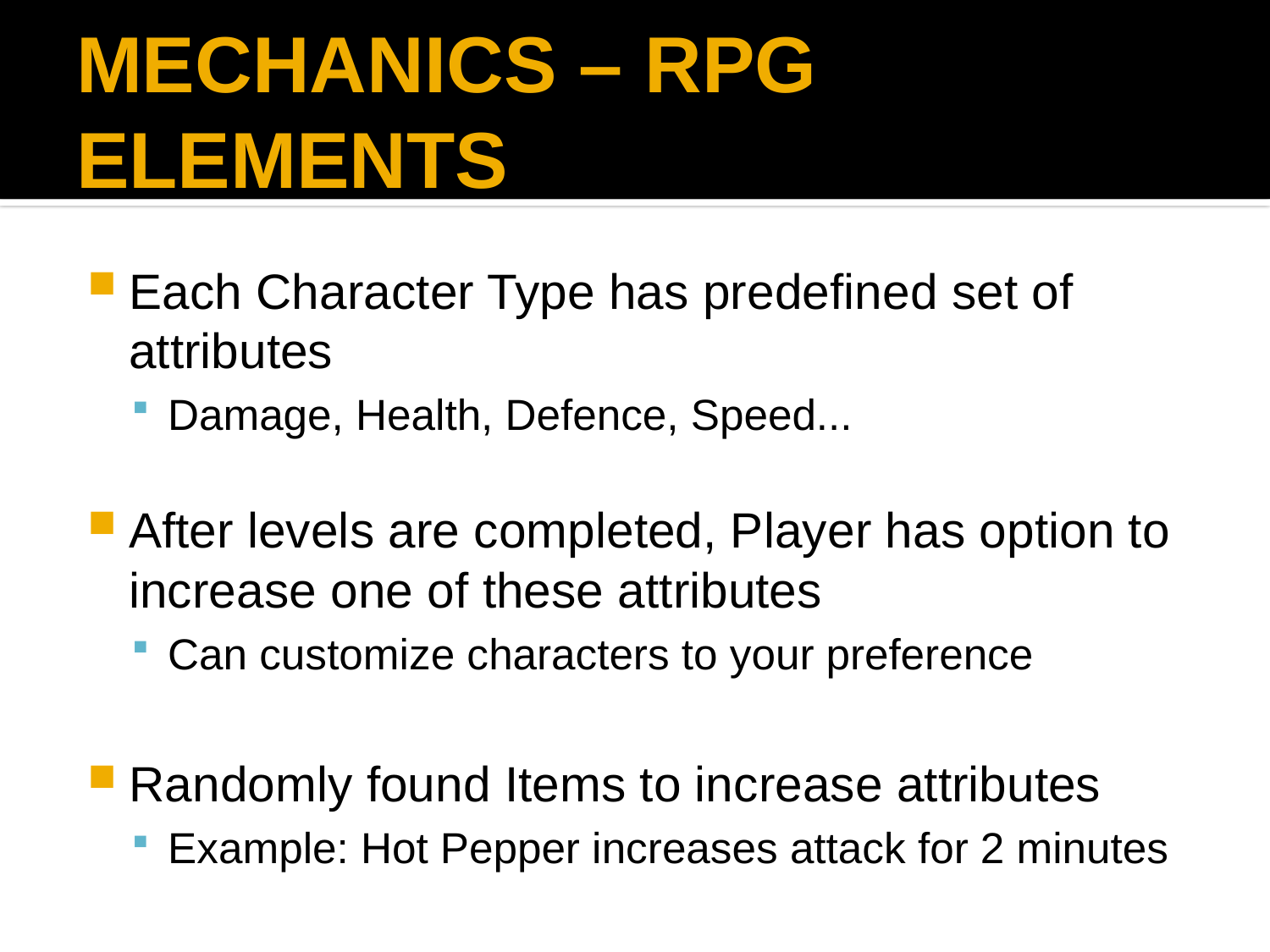

# MECHANICS – RPG ELEMENTS
Each Character Type has predefined set of attributes
Damage, Health, Defence, Speed...

After levels are completed, Player has option to increase one of these attributes
Can customize characters to your preference

Randomly found Items to increase attributes
Example: Hot Pepper increases attack for 2 minutes